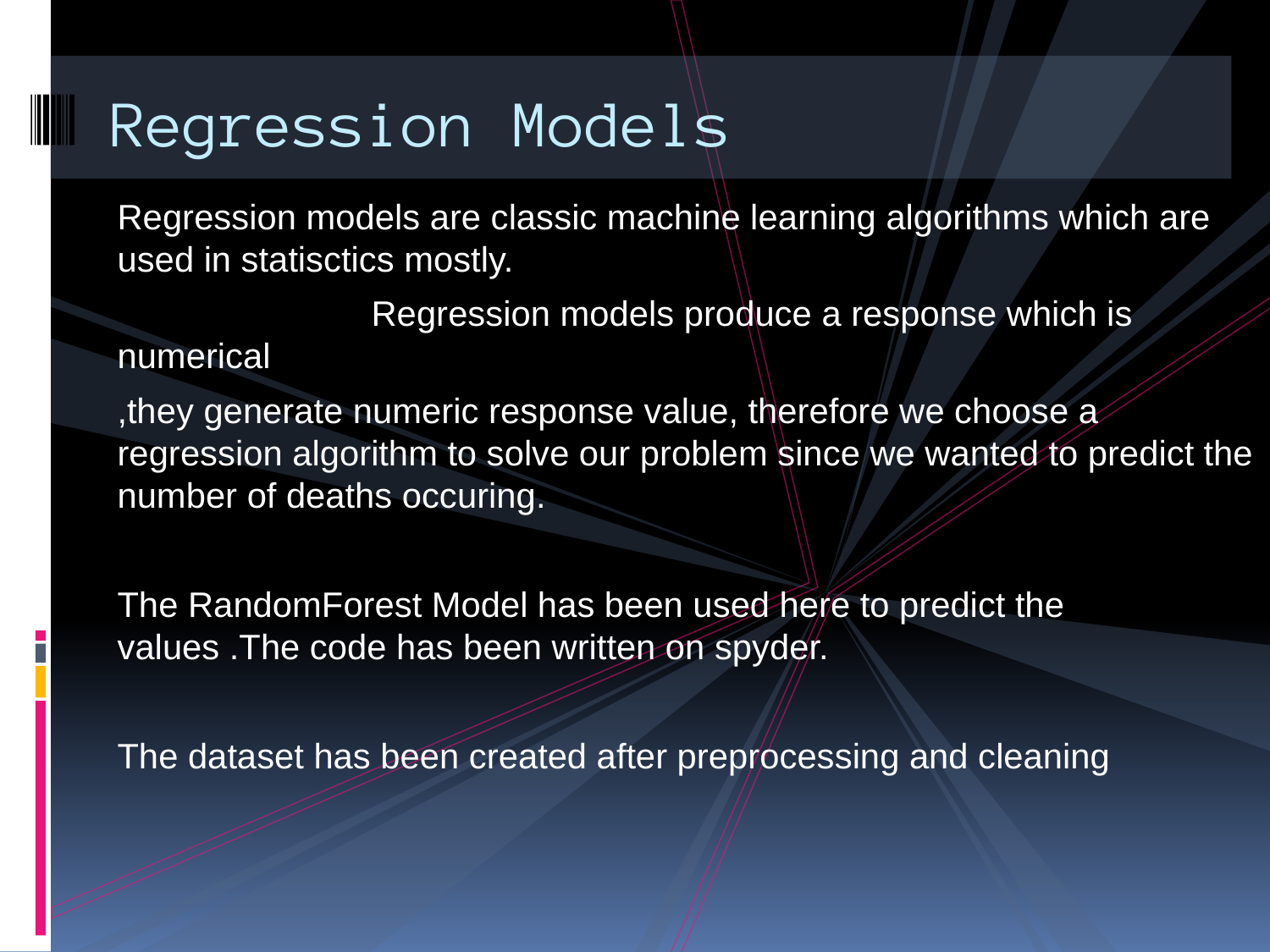

# Regression Models
Regression models are classic machine learning algorithms which are used in statisctics mostly.
		Regression models produce a response which is numerical
,they generate numeric response value, therefore we choose a regression algorithm to solve our problem since we wanted to predict the number of deaths occuring.

The RandomForest Model has been used here to predict the values .The code has been written on spyder.

The dataset has been created after preprocessing and cleaning